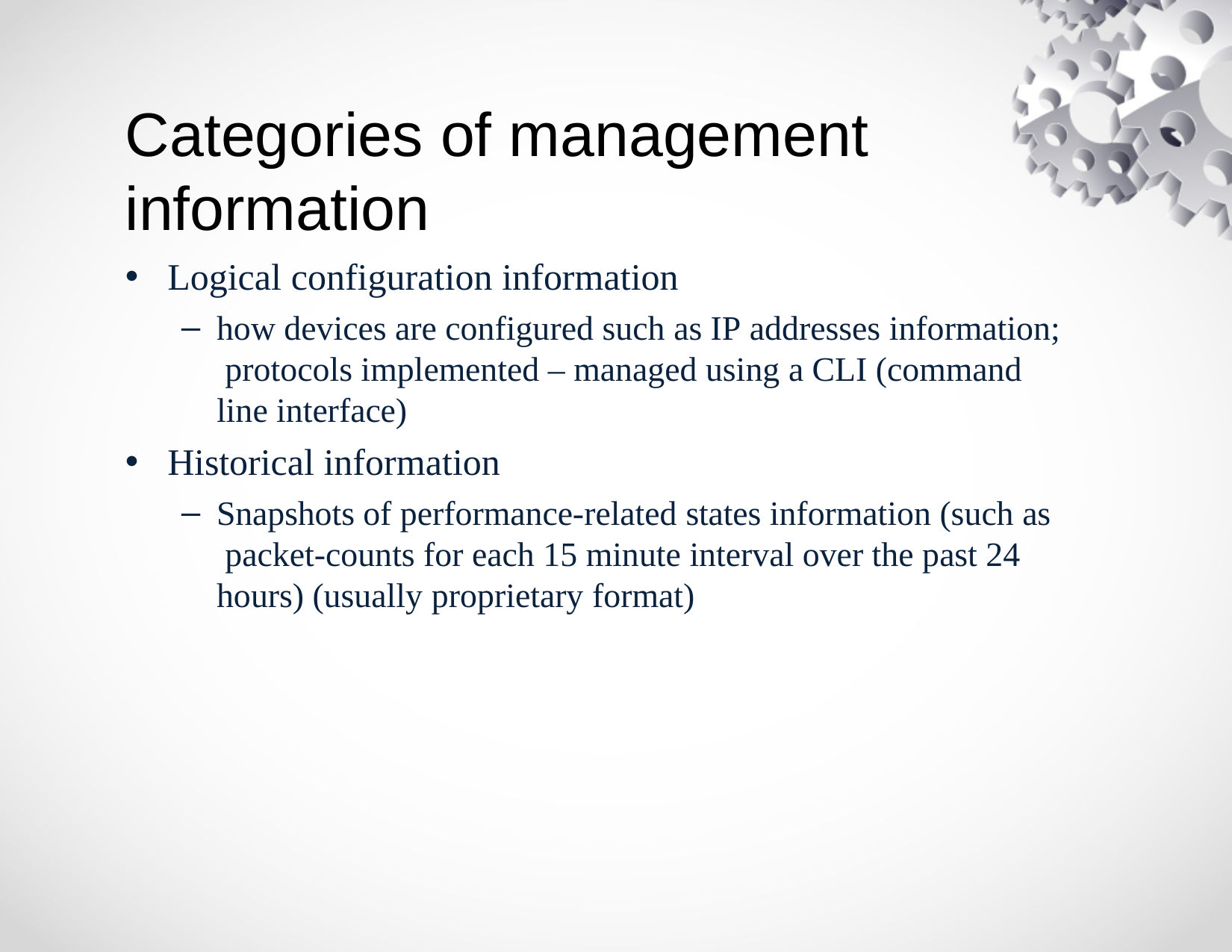

# Categories of management information
Logical configuration information
how devices are configured such as IP addresses information;  protocols implemented – managed using a CLI (command  line interface)
Historical information
Snapshots of performance-related states information (such as  packet-counts for each 15 minute interval over the past 24  hours) (usually proprietary format)